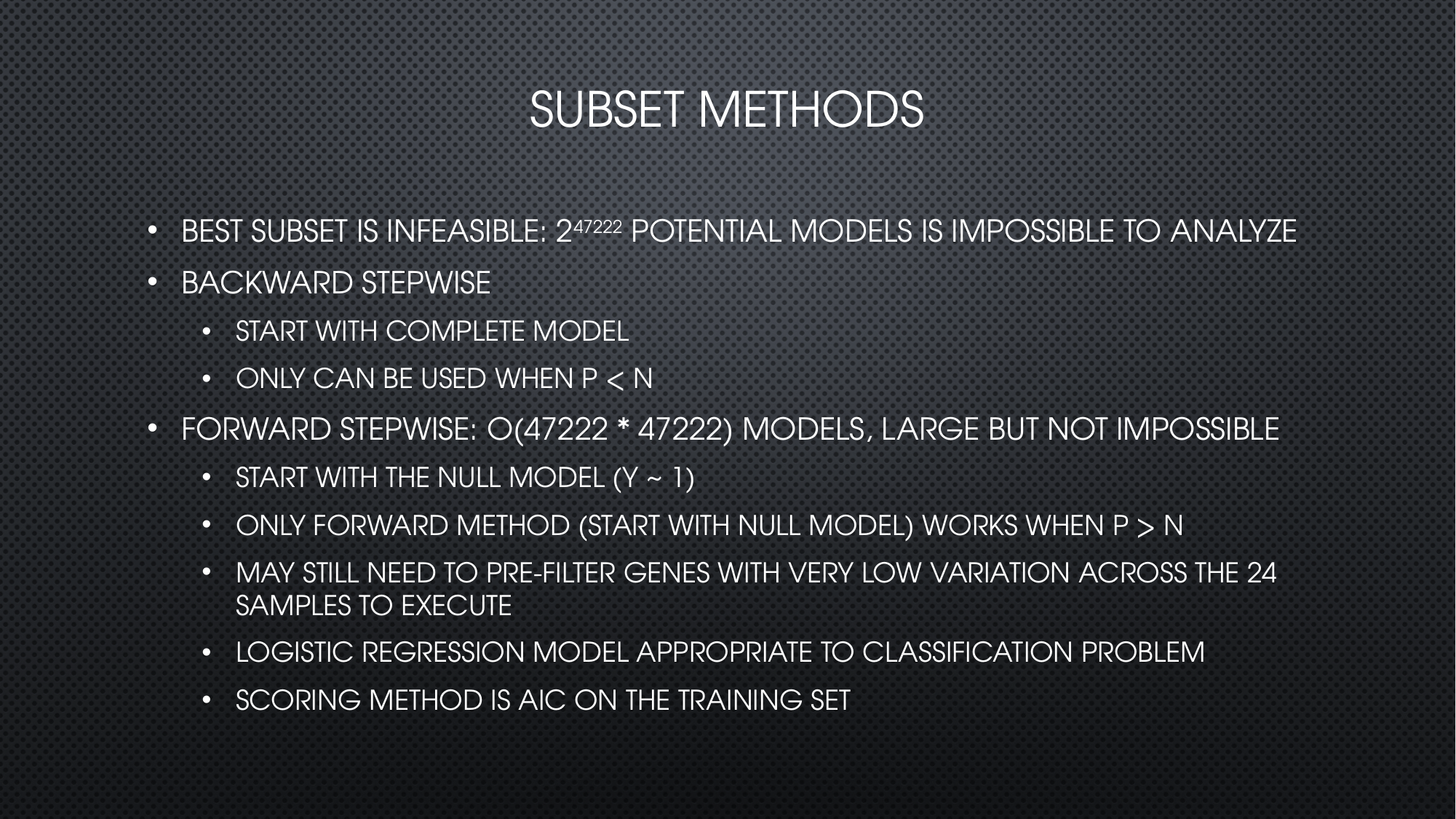

# Subset methods
Best subset is infeasible: 247222 potential models is impossible to analyze
Backward stepwise
Start with complete model
Only can be used when P < N
Forward Stepwise: O(47222 * 47222) models, large but not impossible
Start with the NULL model (y ~ 1)
Only Forward method (start with null model) works when P > N
May still need to pre-filter genes with very low variation across the 24 samples to execute
Logistic regression model appropriate to classification problem
Scoring method is AIC on the training set